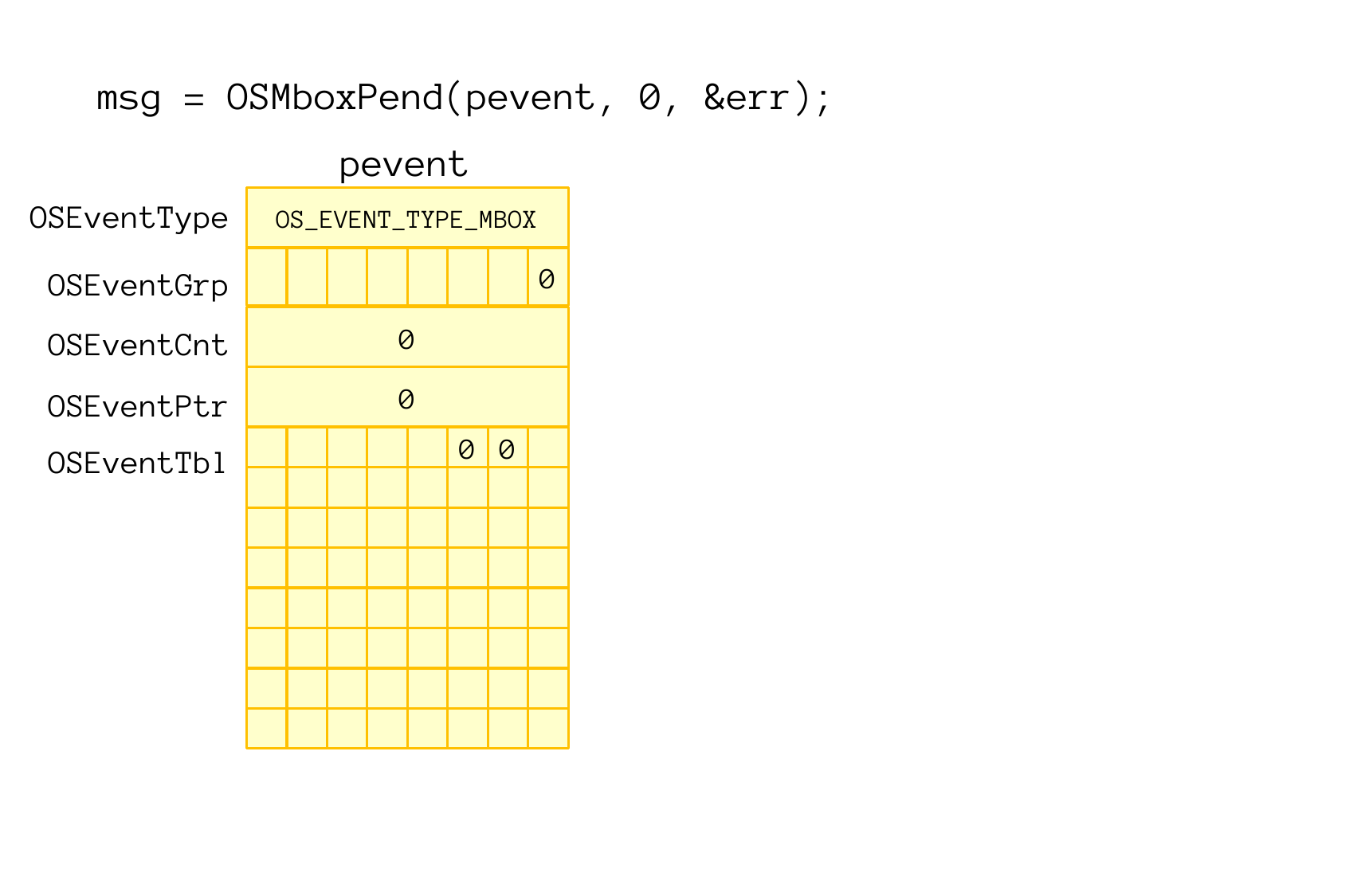

msg = OSMboxPend(pevent, 0, &err);
pevent
OSEventType
OS_EVENT_TYPE_MBOX
OSEventGrp

0
OSEventCnt
0
OSEventPtr
0
OSEventTbl

0
0